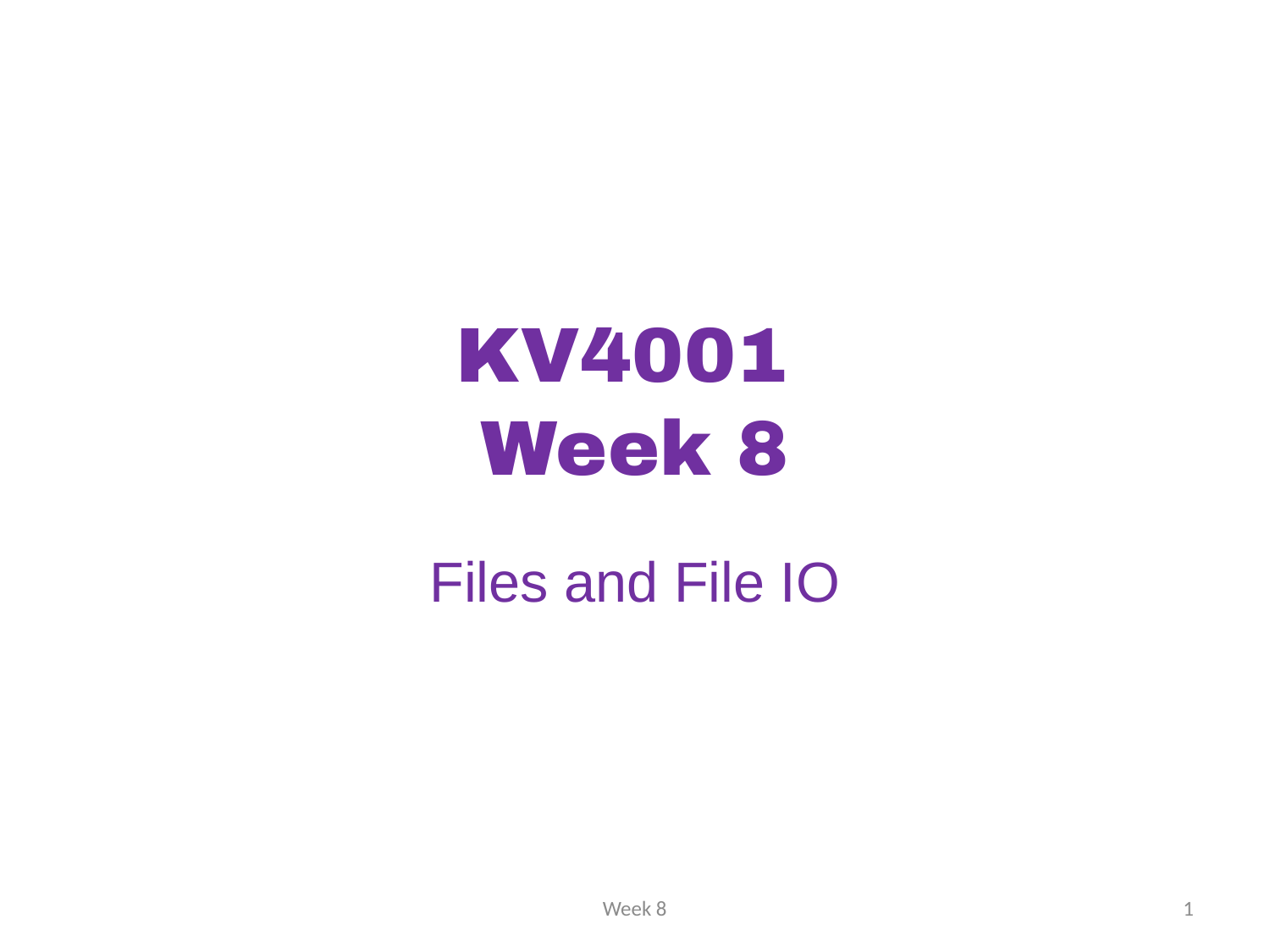

# KV4001 Week 8
Files and File IO
Week 8
1